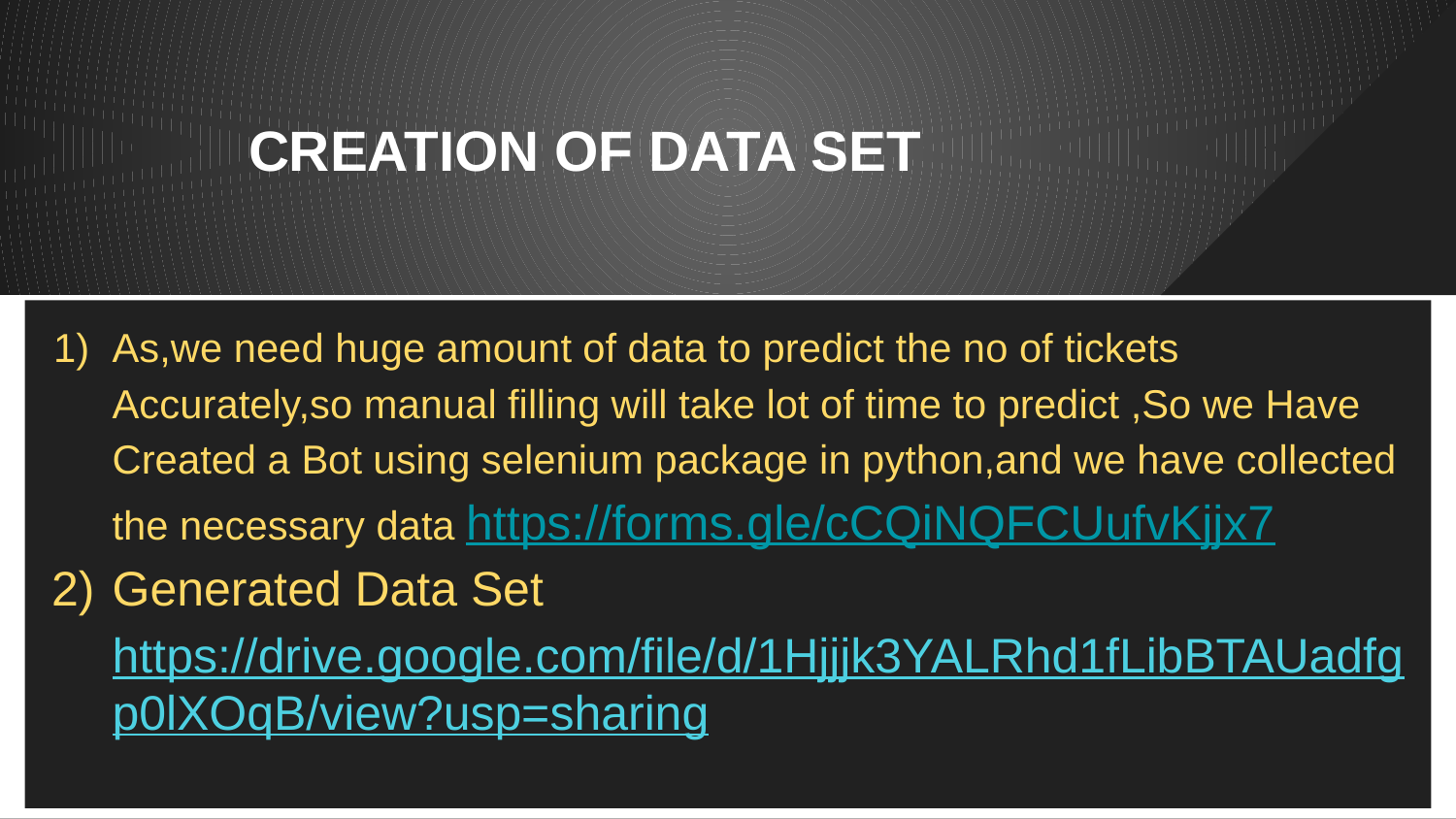

# CREATION OF DATA SET
As,we need huge amount of data to predict the no of tickets Accurately,so manual filling will take lot of time to predict ,So we Have Created a Bot using selenium package in python,and we have collected the necessary data https://forms.gle/cCQiNQFCUufvKjjx7
Generated Data Set https://drive.google.com/file/d/1Hjjjk3YALRhd1fLibBTAUadfgp0lXOqB/view?usp=sharing